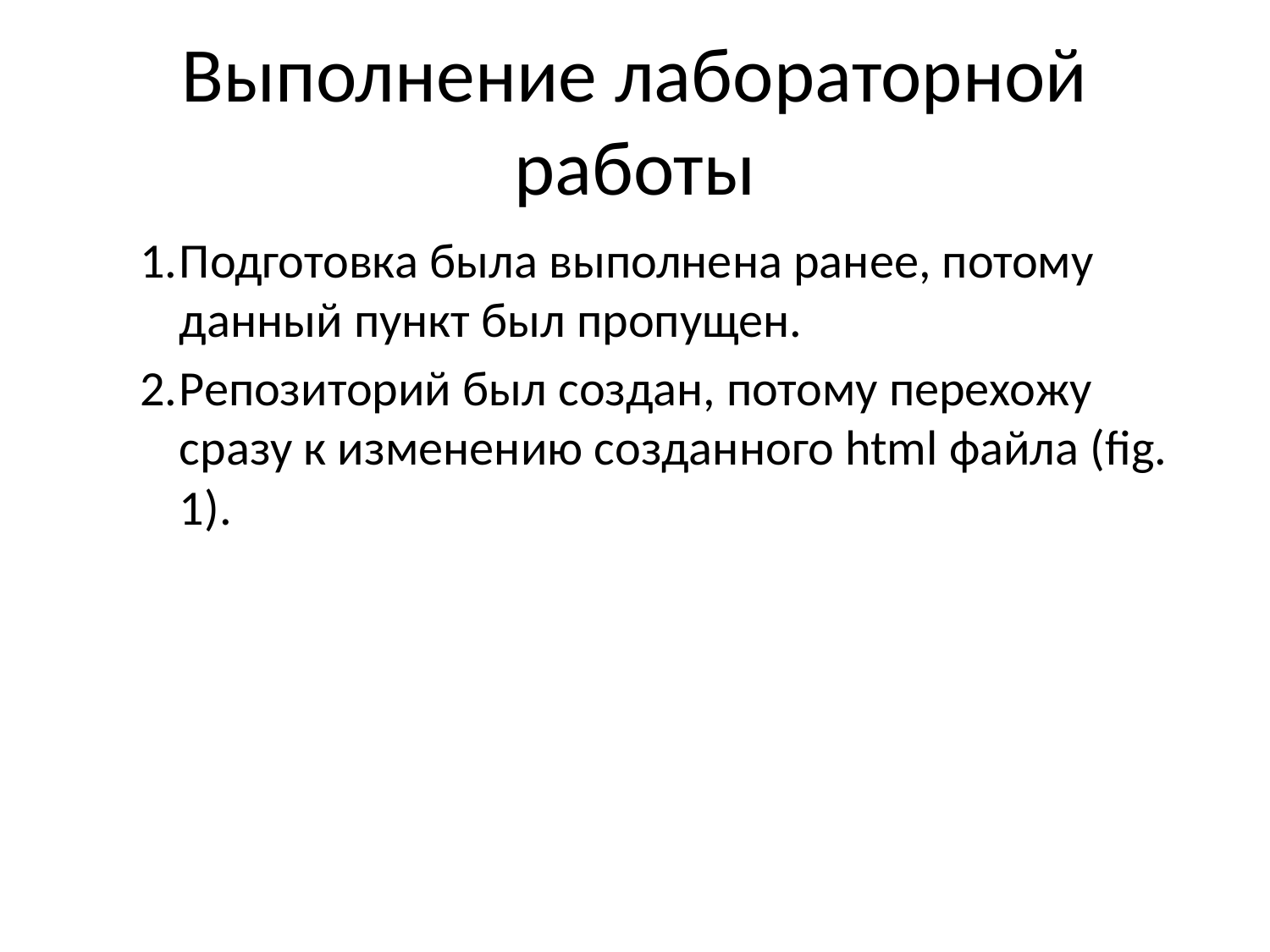

# Выполнение лабораторной работы
Подготовка была выполнена ранее, потому данный пункт был пропущен.
Репозиторий был создан, потому перехожу сразу к изменению созданного html файла (fig. 1).